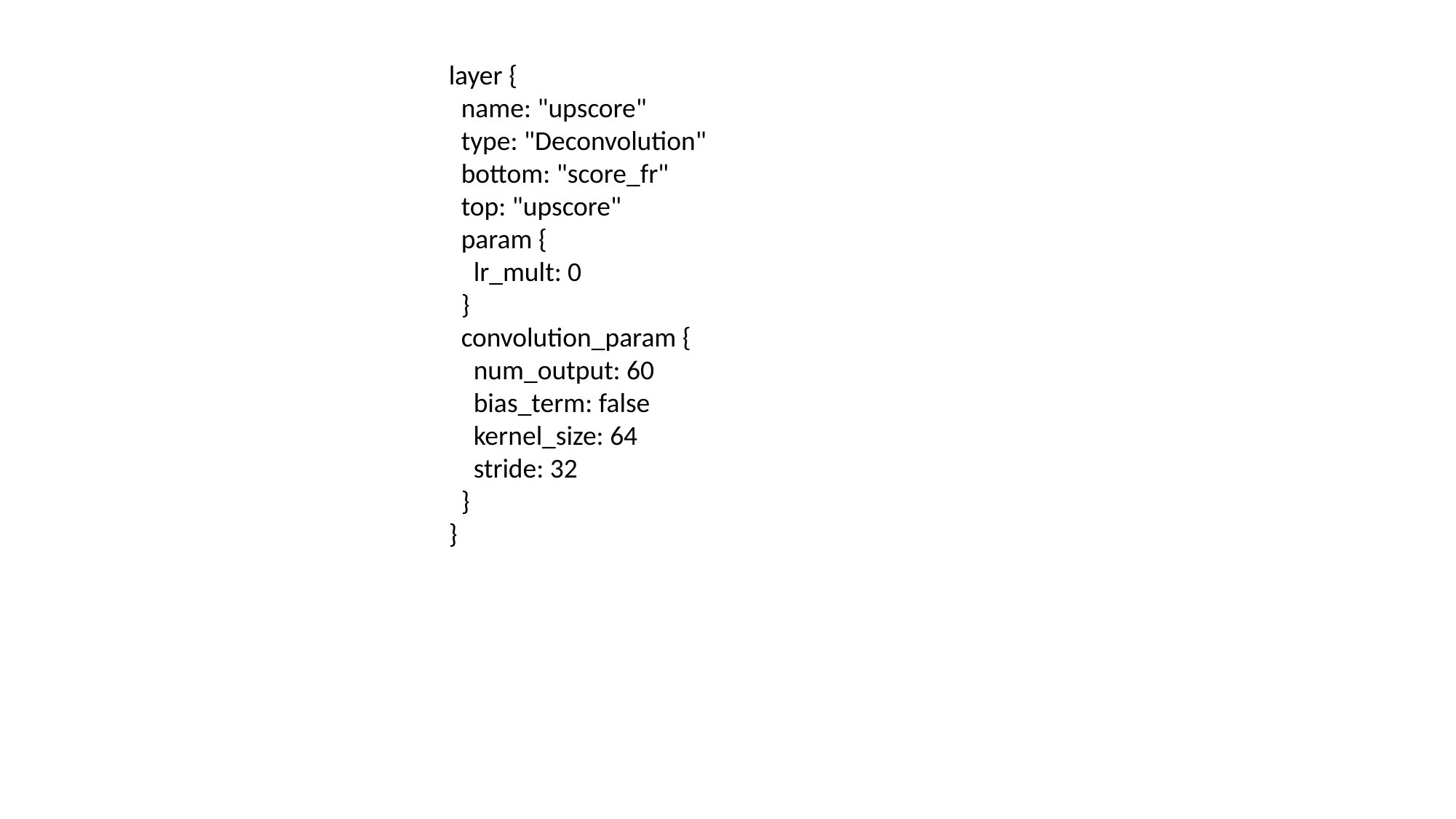

layer {
  name: "upscore"
  type: "Deconvolution"
  bottom: "score_fr"
  top: "upscore"
  param {
    lr_mult: 0
  }
  convolution_param {
    num_output: 60
    bias_term: false
    kernel_size: 64
    stride: 32
  }
}